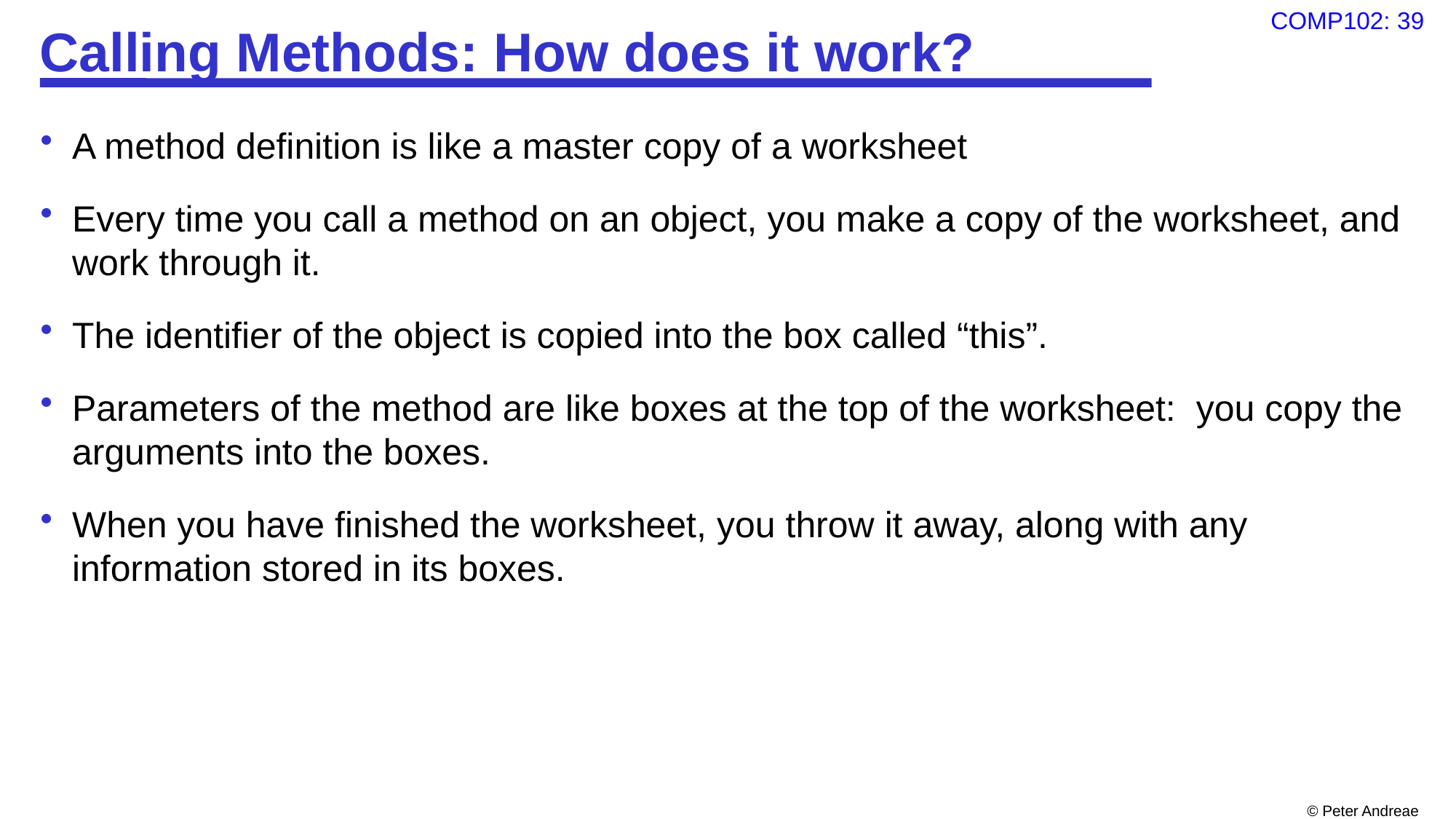

# Calling Methods: How does it work?
A method definition is like a master copy of a worksheet
Every time you call a method on an object, you make a copy of the worksheet, and work through it.
The identifier of the object is copied into the box called “this”.
Parameters of the method are like boxes at the top of the worksheet:  you copy the arguments into the boxes.
When you have finished the worksheet, you throw it away, along with any information stored in its boxes.